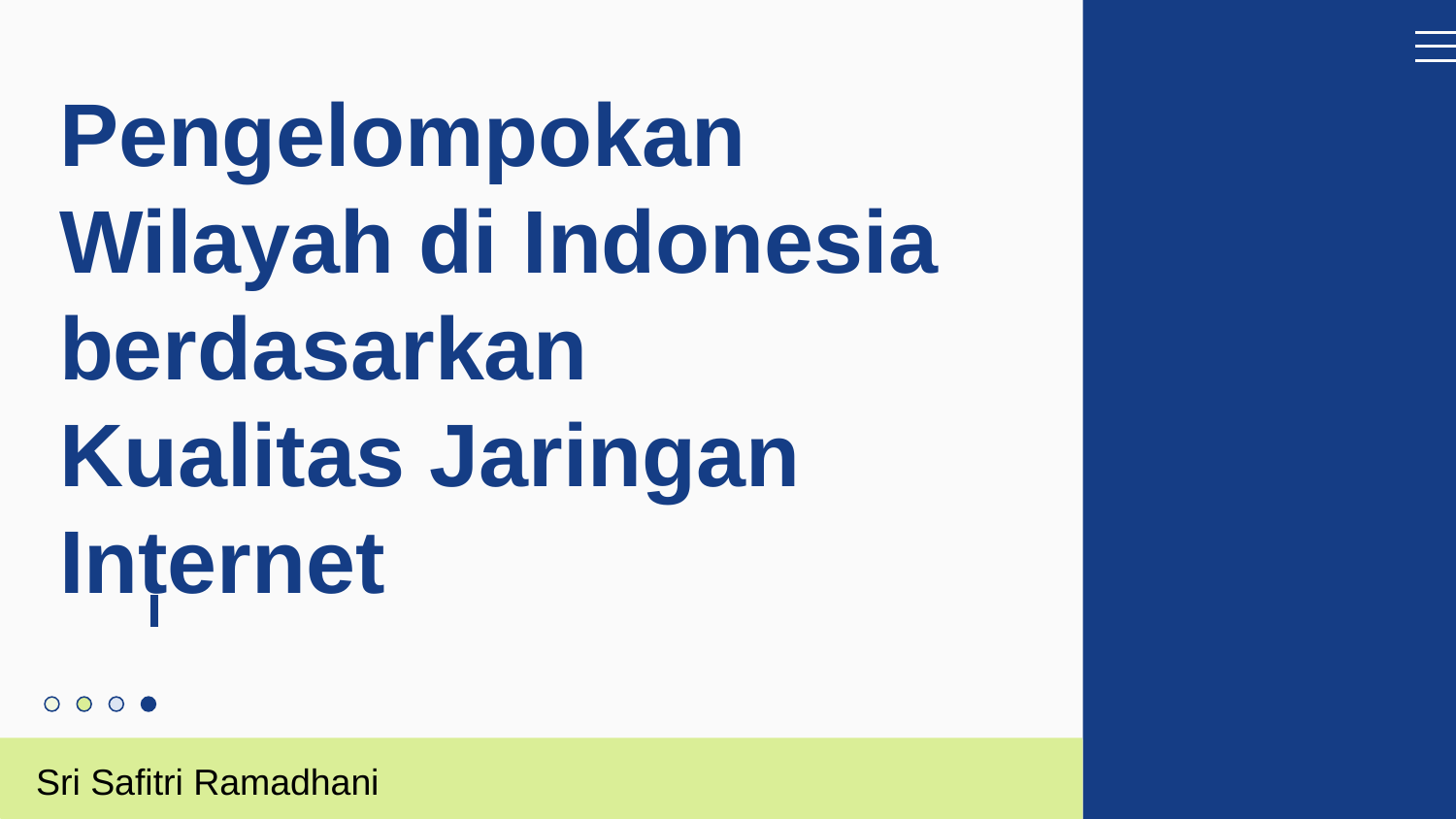

# Pengelompokan Wilayah di Indonesia berdasarkan Kualitas Jaringan Internet

Sri Safitri Ramadhani